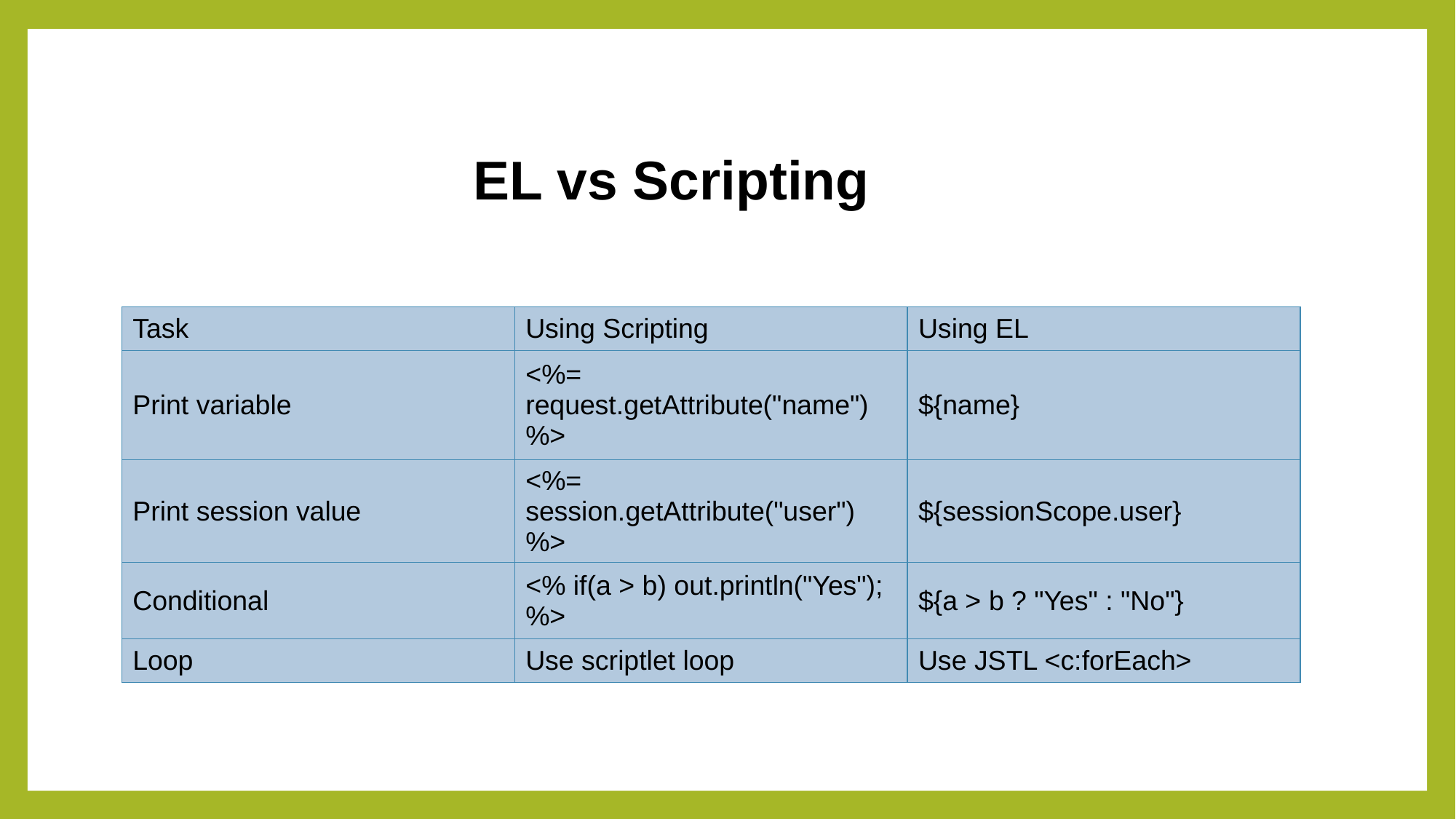

EL vs Scripting
| Task | Using Scripting | Using EL |
| --- | --- | --- |
| Print variable | <%= request.getAttribute("name") %> | ${name} |
| Print session value | <%= session.getAttribute("user") %> | ${sessionScope.user} |
| Conditional | <% if(a > b) out.println("Yes"); %> | ${a > b ? "Yes" : "No"} |
| Loop | Use scriptlet loop | Use JSTL <c:forEach> |